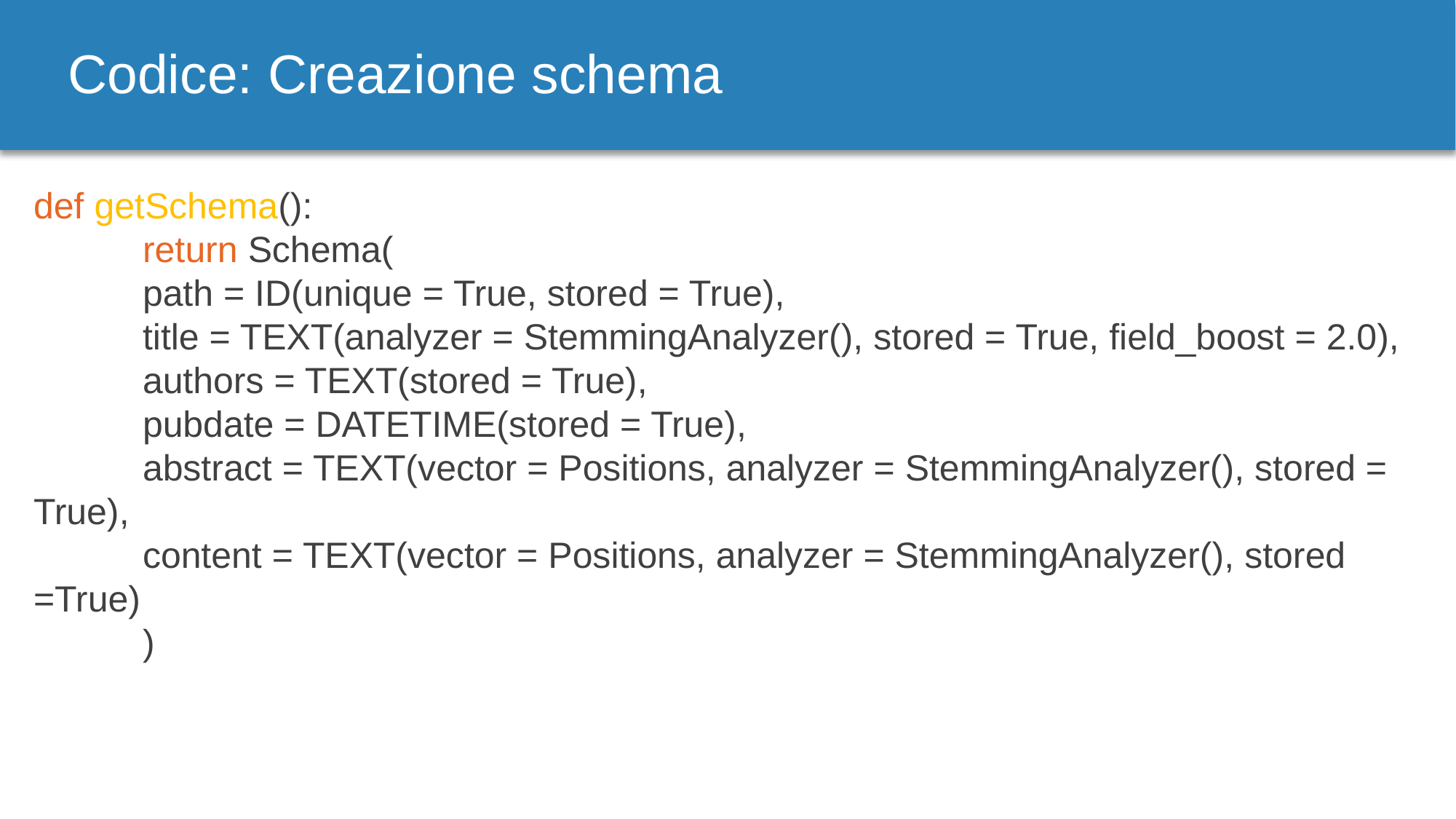

Codice: Creazione schema
def getSchema():
	return Schema(
	path = ID(unique = True, stored = True),
	title = TEXT(analyzer = StemmingAnalyzer(), stored = True, field_boost = 2.0),
	authors = TEXT(stored = True),
	pubdate = DATETIME(stored = True),
	abstract = TEXT(vector = Positions, analyzer = StemmingAnalyzer(), stored = True),
	content = TEXT(vector = Positions, analyzer = StemmingAnalyzer(), stored =True)
 	)